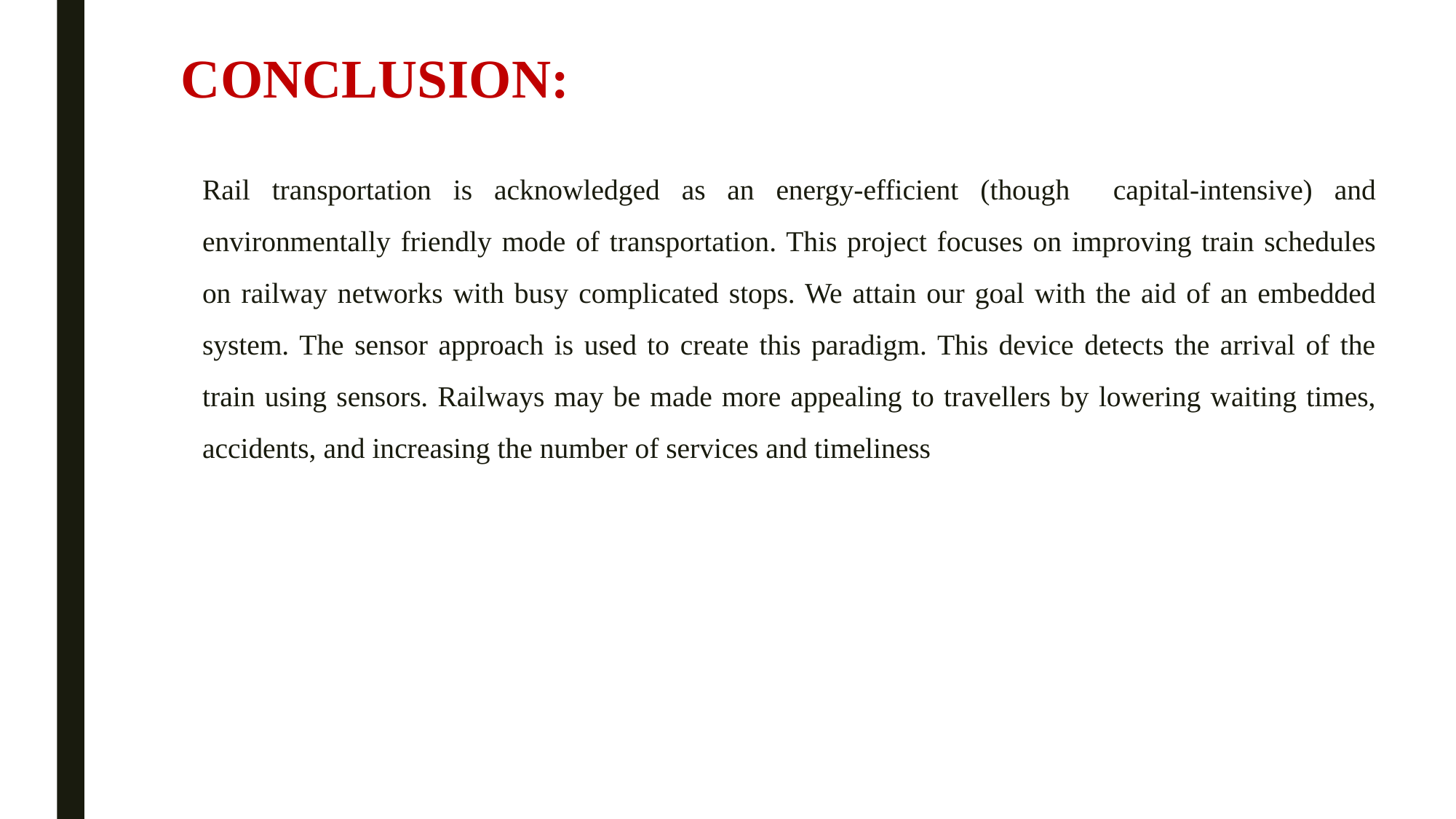

# CONCLUSION:
Rail transportation is acknowledged as an energy-efficient (though  capital-intensive) and environmentally friendly mode of transportation. This project focuses on improving train schedules on railway networks with busy complicated stops. We attain our goal with the aid of an embedded system. The sensor approach is used to create this paradigm. This device detects the arrival of the train using sensors. Railways may be made more appealing to travellers by lowering waiting times, accidents, and increasing the number of services and timeliness